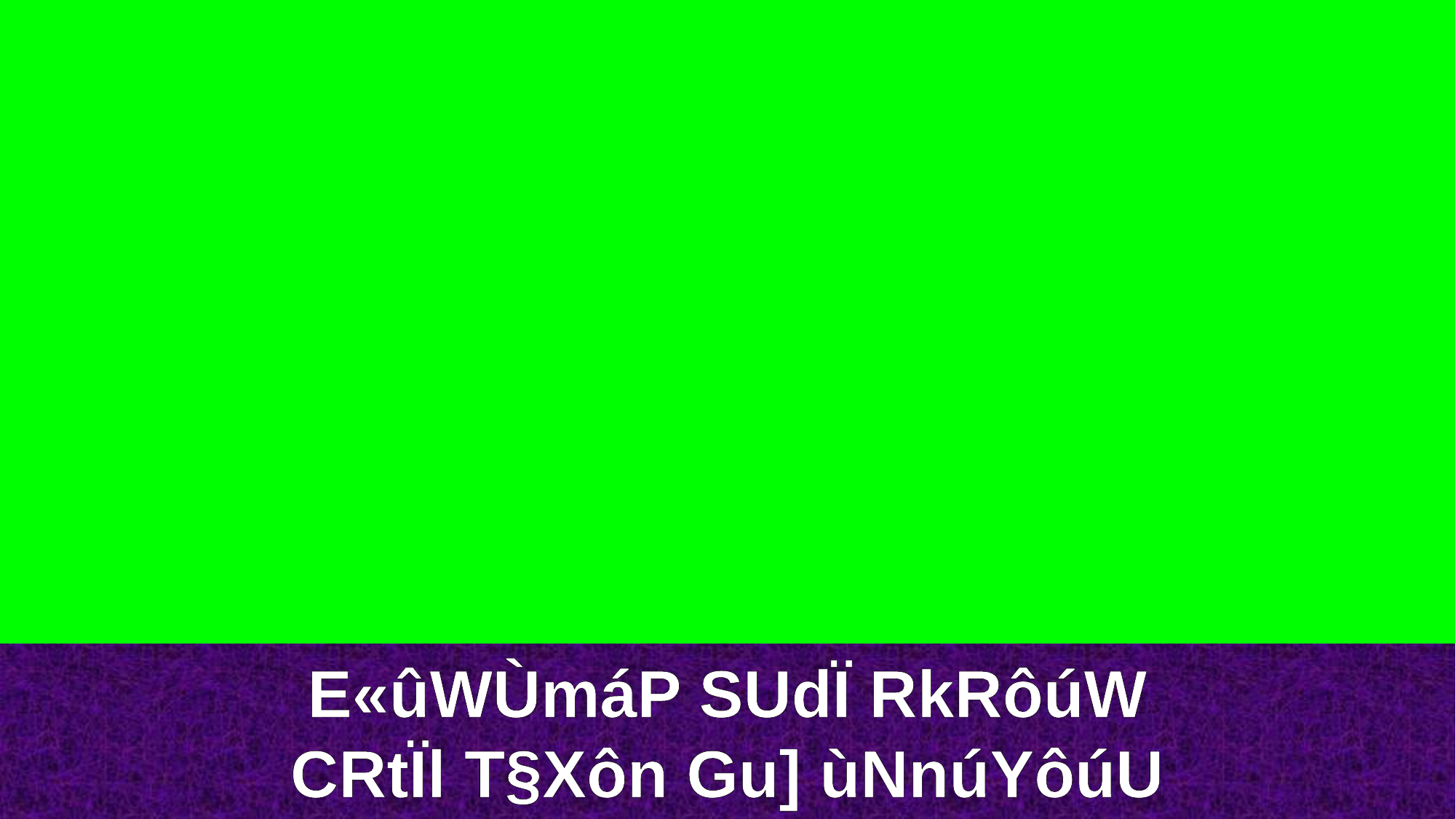

E«ûWÙmáP SUdÏ RkRôúW
CRtÏl T§Xôn Gu] ùNnúYôúU